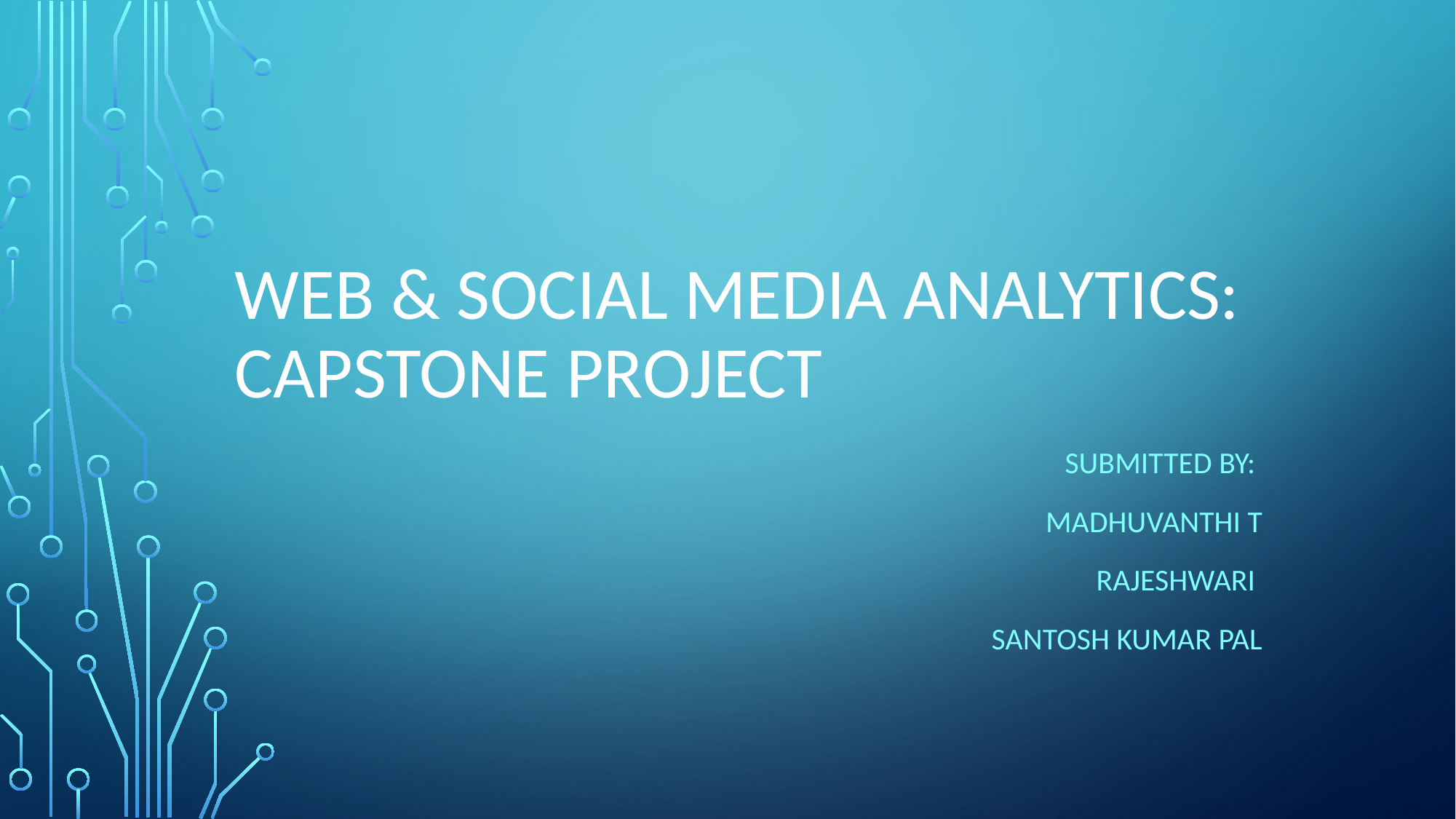

# WEB & SOCIAL MEDIA ANALYTICS: CAPSTONE PROJECT
SUBMITTED BY:
MADHUVANTHI T
RAJESHWARI
SANTOSH KUMAR PAL